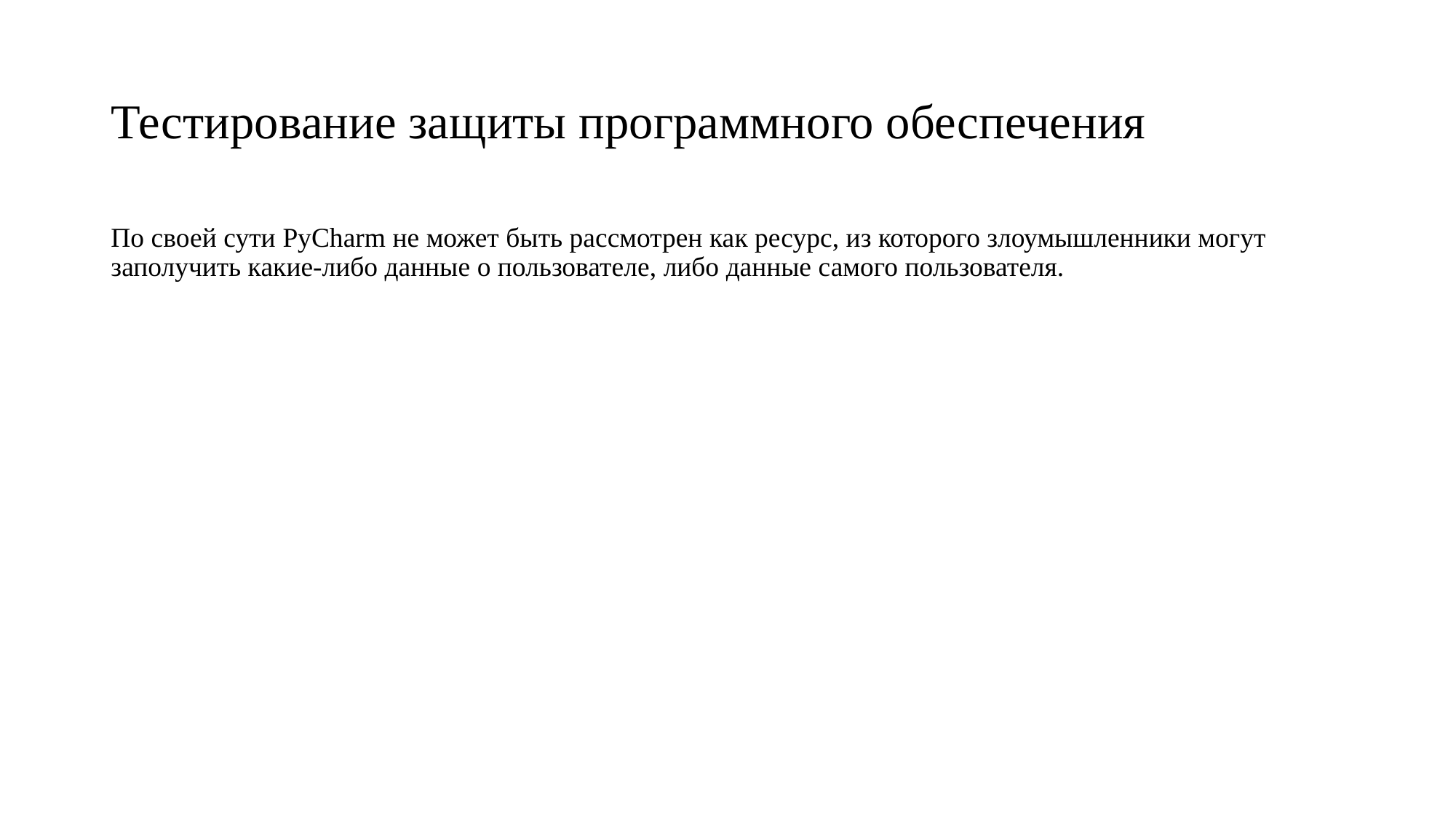

# Тестирование защиты программного обеспечения
По своей сути PyCharm не может быть рассмотрен как ресурс, из которого злоумышленники могут заполучить какие-либо данные о пользователе, либо данные самого пользователя.